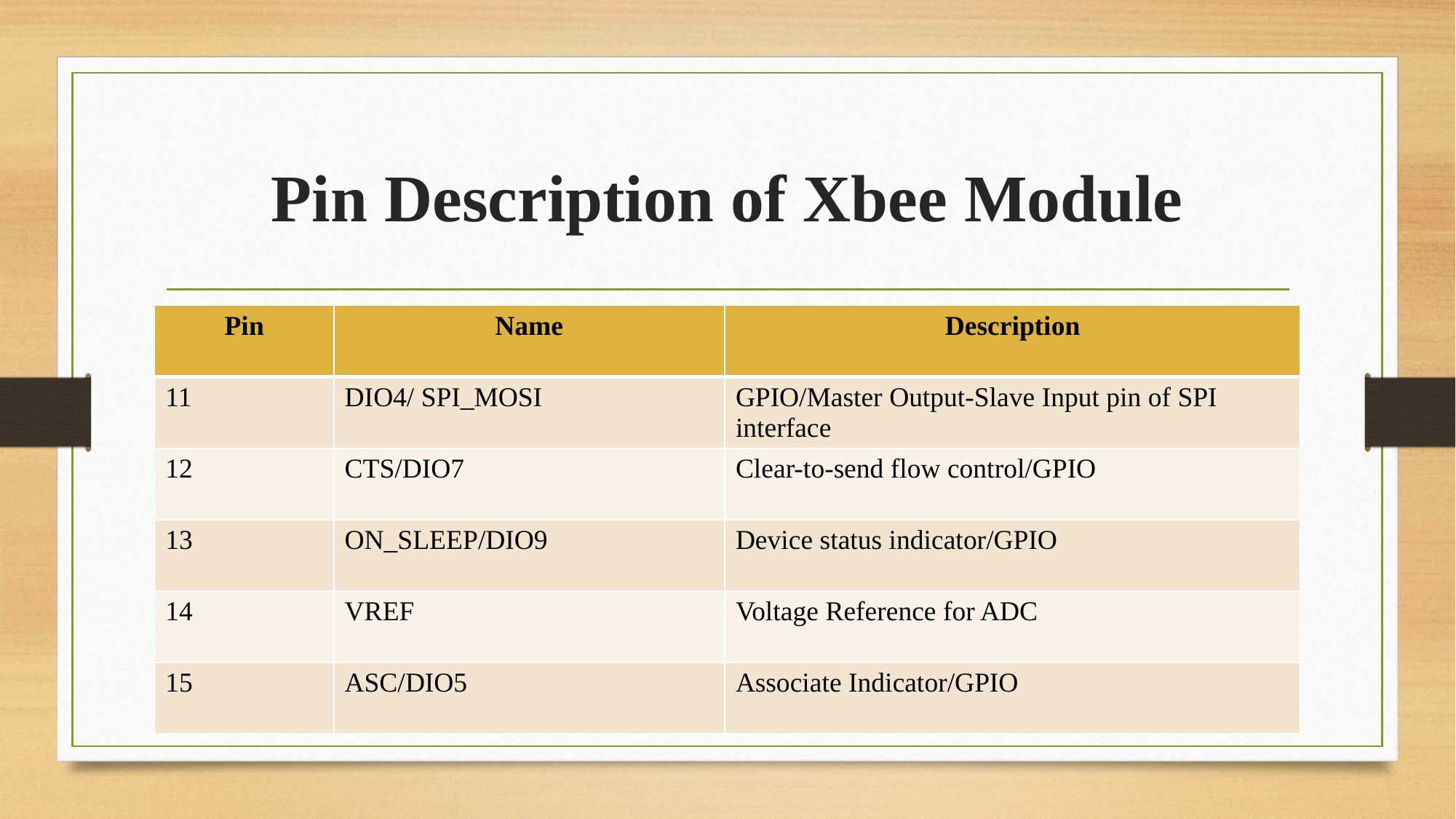

# Pin Description of Xbee Module
| Pin | Name | Description |
| --- | --- | --- |
| 11 | DIO4/ SPI\_MOSI | GPIO/Master Output-Slave Input pin of SPI interface |
| 12 | CTS/DIO7 | Clear-to-send flow control/GPIO |
| 13 | ON\_SLEEP/DIO9 | Device status indicator/GPIO |
| 14 | VREF | Voltage Reference for ADC |
| 15 | ASC/DIO5 | Associate Indicator/GPIO |